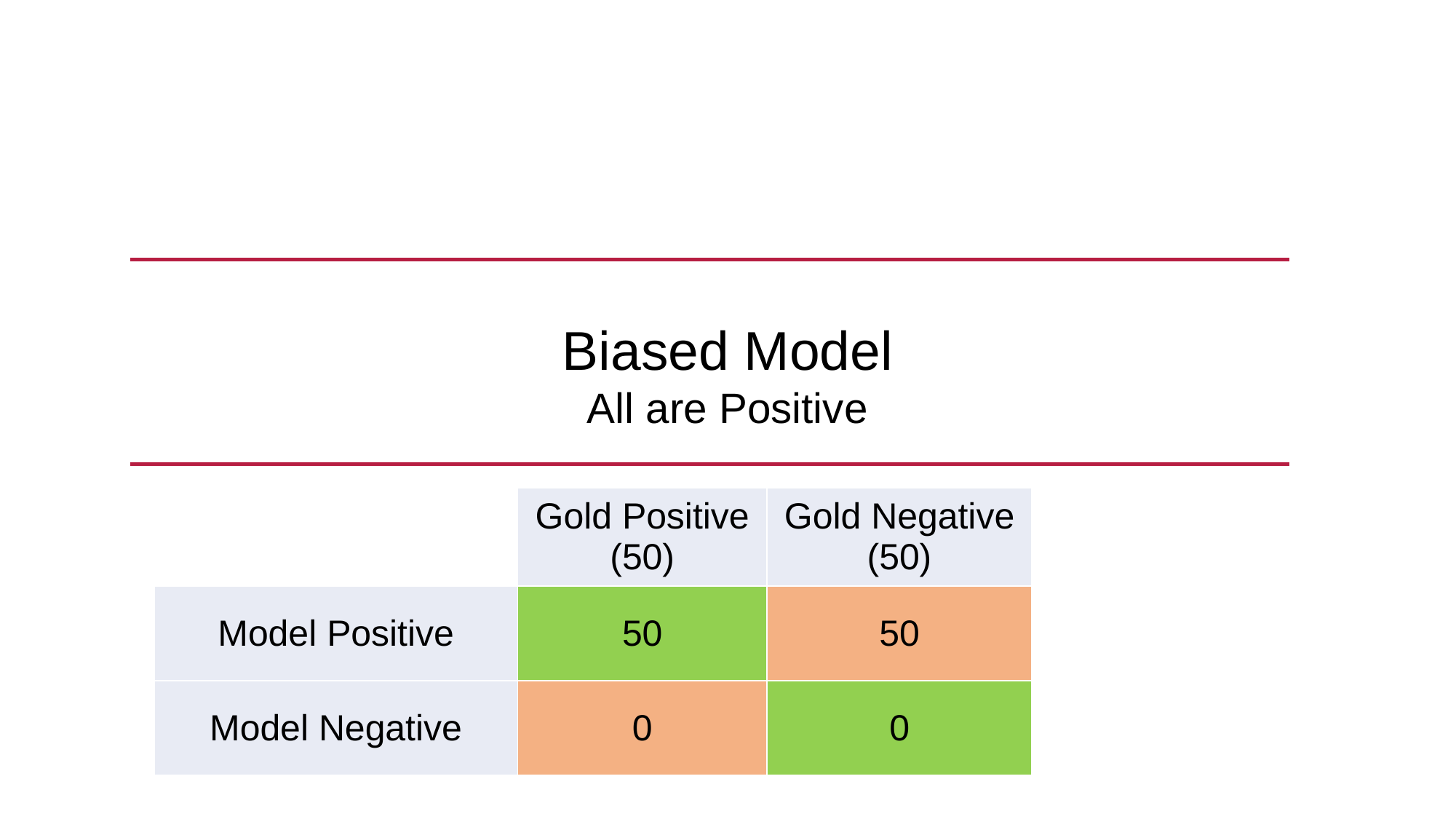

Biased Model
All are Positive
|  | Gold Positive (50) | Gold Negative (50) |
| --- | --- | --- |
| Model Positive | 50 | 50 |
| Model Negative | 0 | 0 |